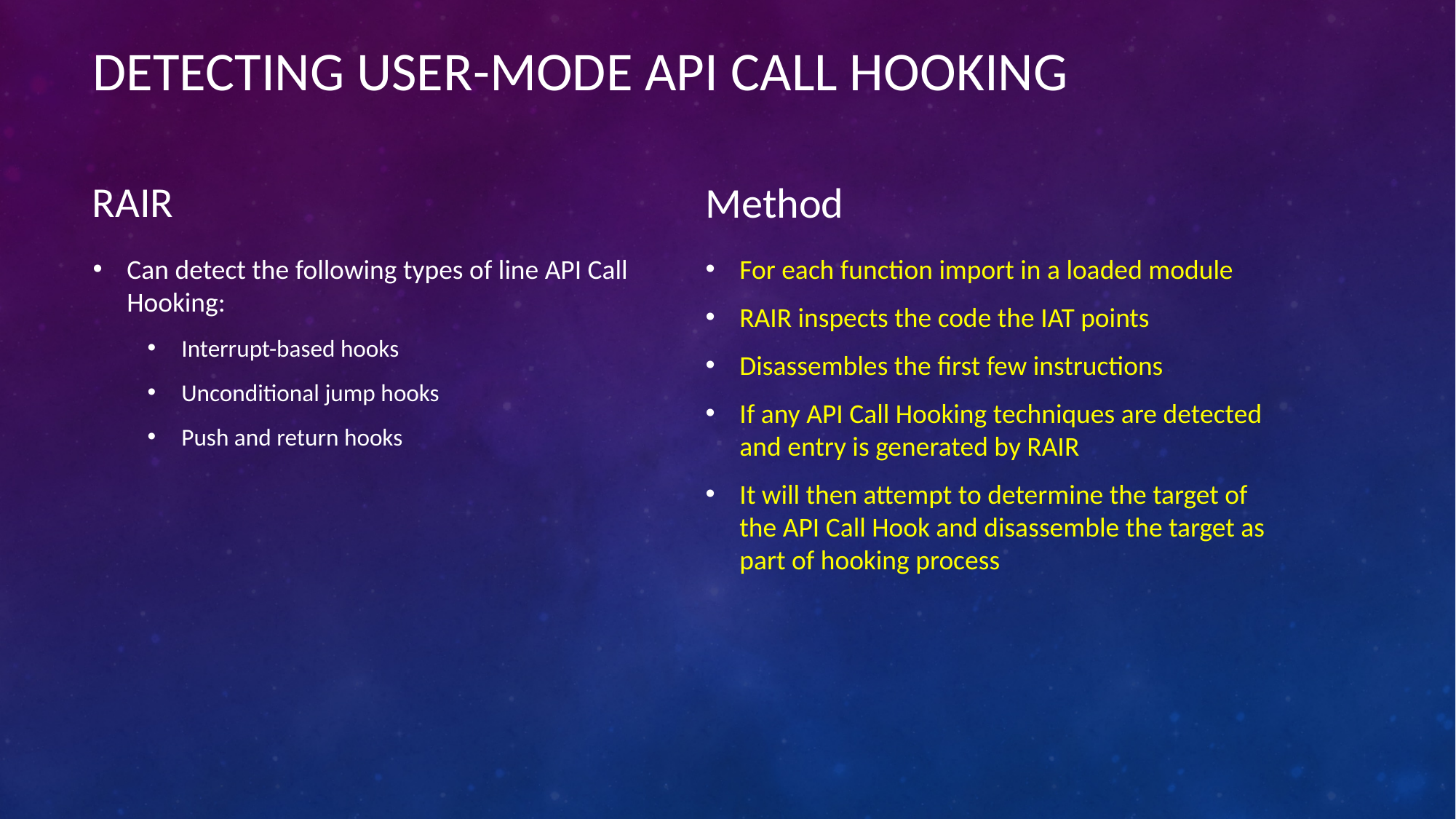

# Detecting User-Mode API Call Hooking
RAIR
Method
Can detect the following types of line API Call Hooking:
Interrupt-based hooks
Unconditional jump hooks
Push and return hooks
For each function import in a loaded module
RAIR inspects the code the IAT points
Disassembles the first few instructions
If any API Call Hooking techniques are detected and entry is generated by RAIR
It will then attempt to determine the target of the API Call Hook and disassemble the target as part of hooking process